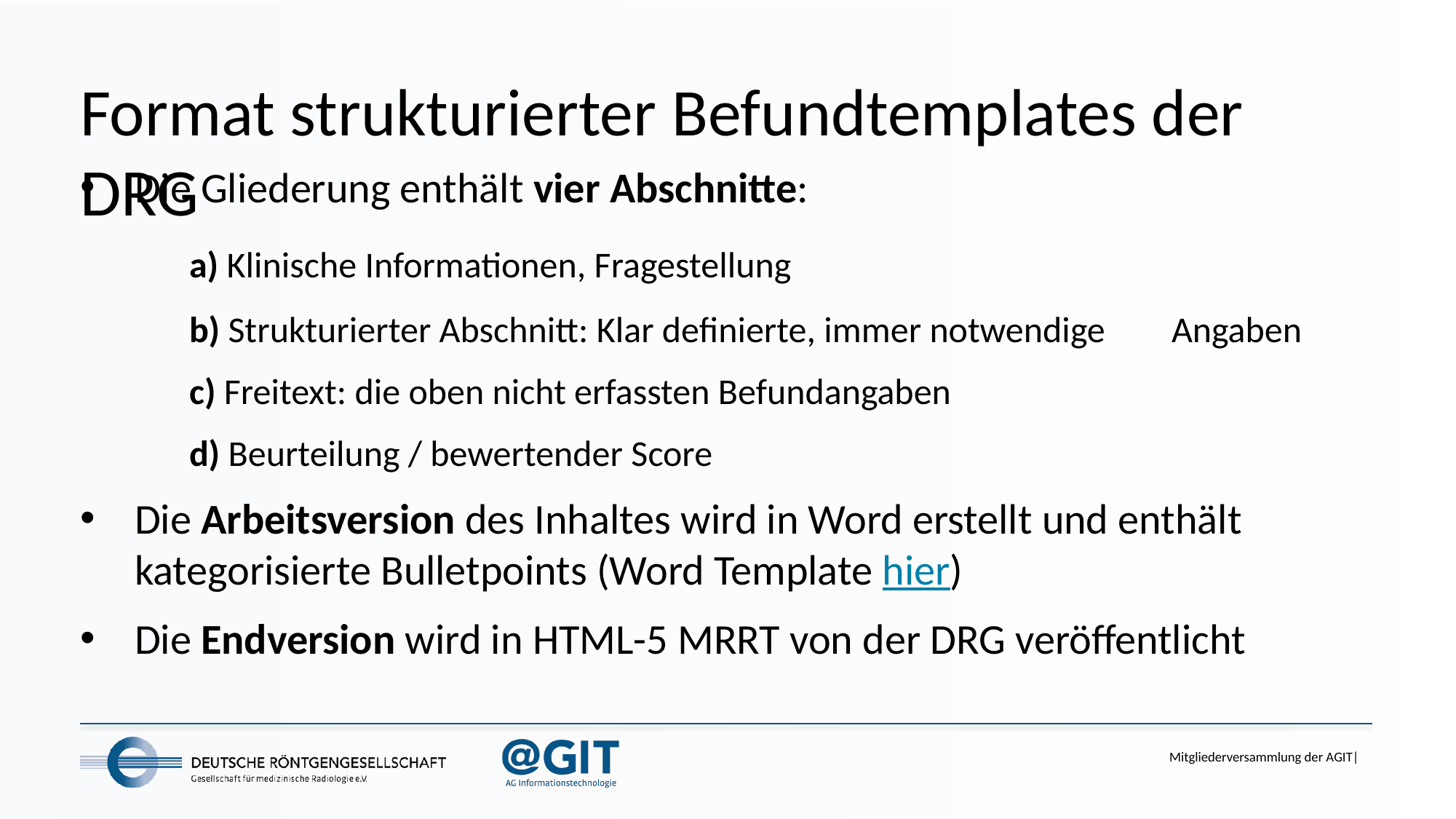

# Format strukturierter Befundtemplates der DRG
Die Gliederung enthält vier Abschnitte:
	a) Klinische Informationen, Fragestellung
	b) Strukturierter Abschnitt: Klar definierte, immer notwendige 	Angaben
	c) Freitext: die oben nicht erfassten Befundangaben
	d) Beurteilung / bewertender Score
Die Arbeitsversion des Inhaltes wird in Word erstellt und enthält kategorisierte Bulletpoints (Word Template hier)
Die Endversion wird in HTML-5 MRRT von der DRG veröffentlicht